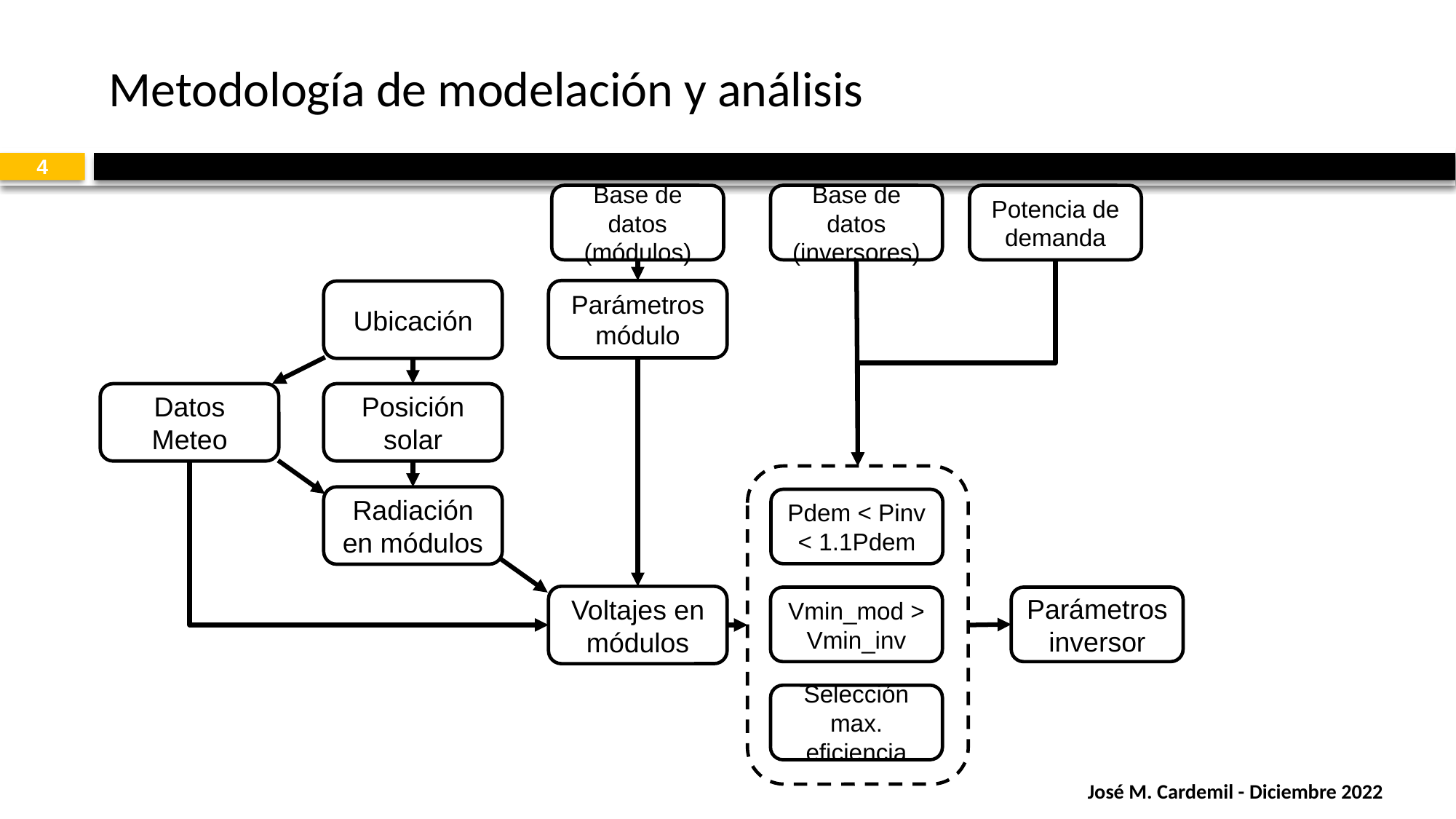

# Metodología de modelación y análisis
4
Base de datos (módulos)
Base de datos (inversores)
Potencia de demanda
Parámetros módulo
Ubicación
Datos Meteo
Posición solar

Radiación en módulos
Pdem < Pinv < 1.1Pdem
Voltajes en módulos
Vmin_mod > Vmin_inv
Parámetros inversor
Selección max. eficiencia
José M. Cardemil - Diciembre 2022